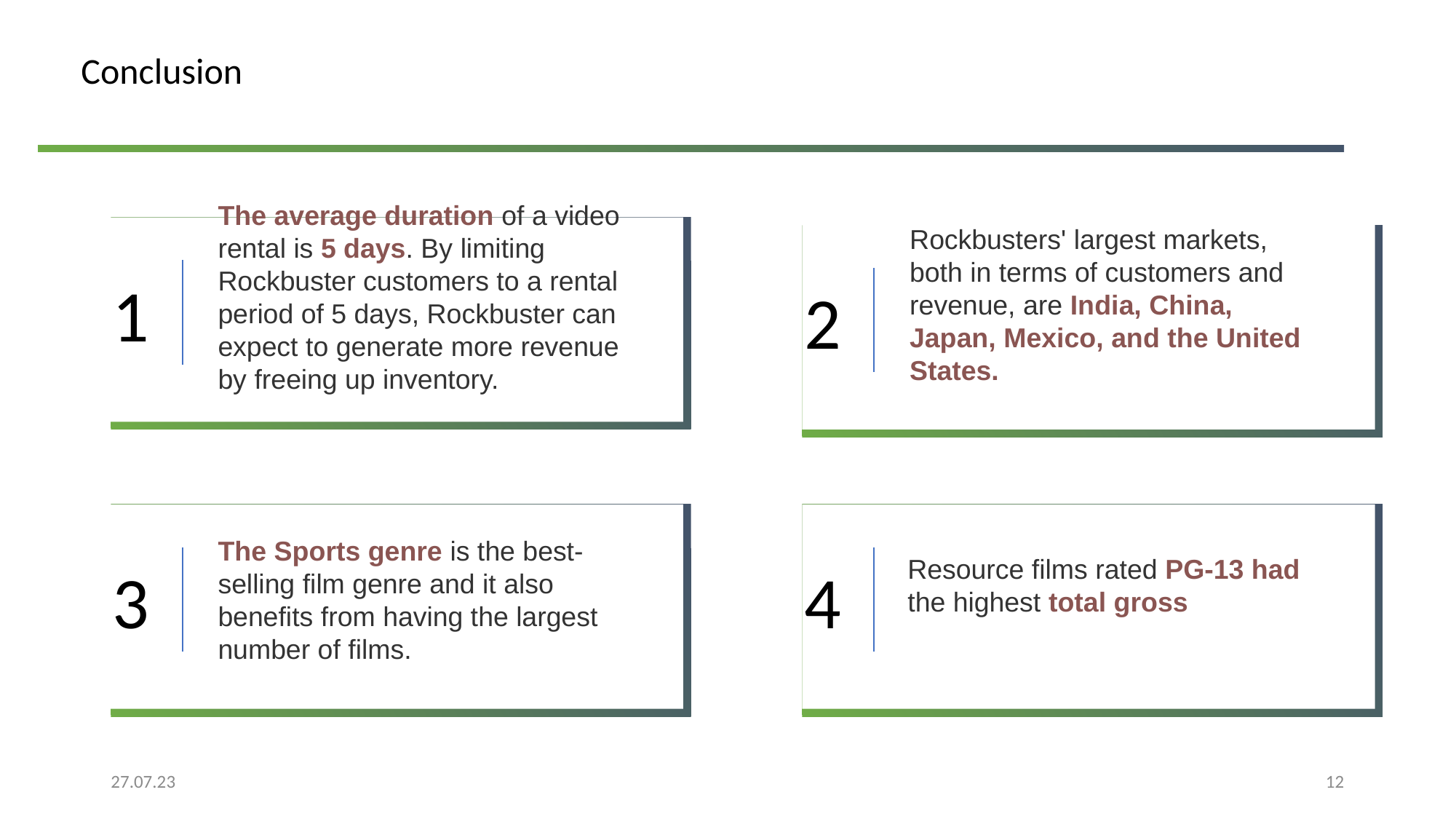

# Conclusion

The average duration of a video rental is 5 days. By limiting Rockbuster customers to a rental period of 5 days, Rockbuster can expect to generate more revenue by freeing up inventory.

1

Rockbusters' largest markets, both in terms of customers and revenue, are India, China, Japan, Mexico, and the United States.

2

The Sports genre is the best-selling film genre and it also benefits from having the largest number of films.
3

Resource films rated PG-13 had the highest total gross
4
27.07.23
12